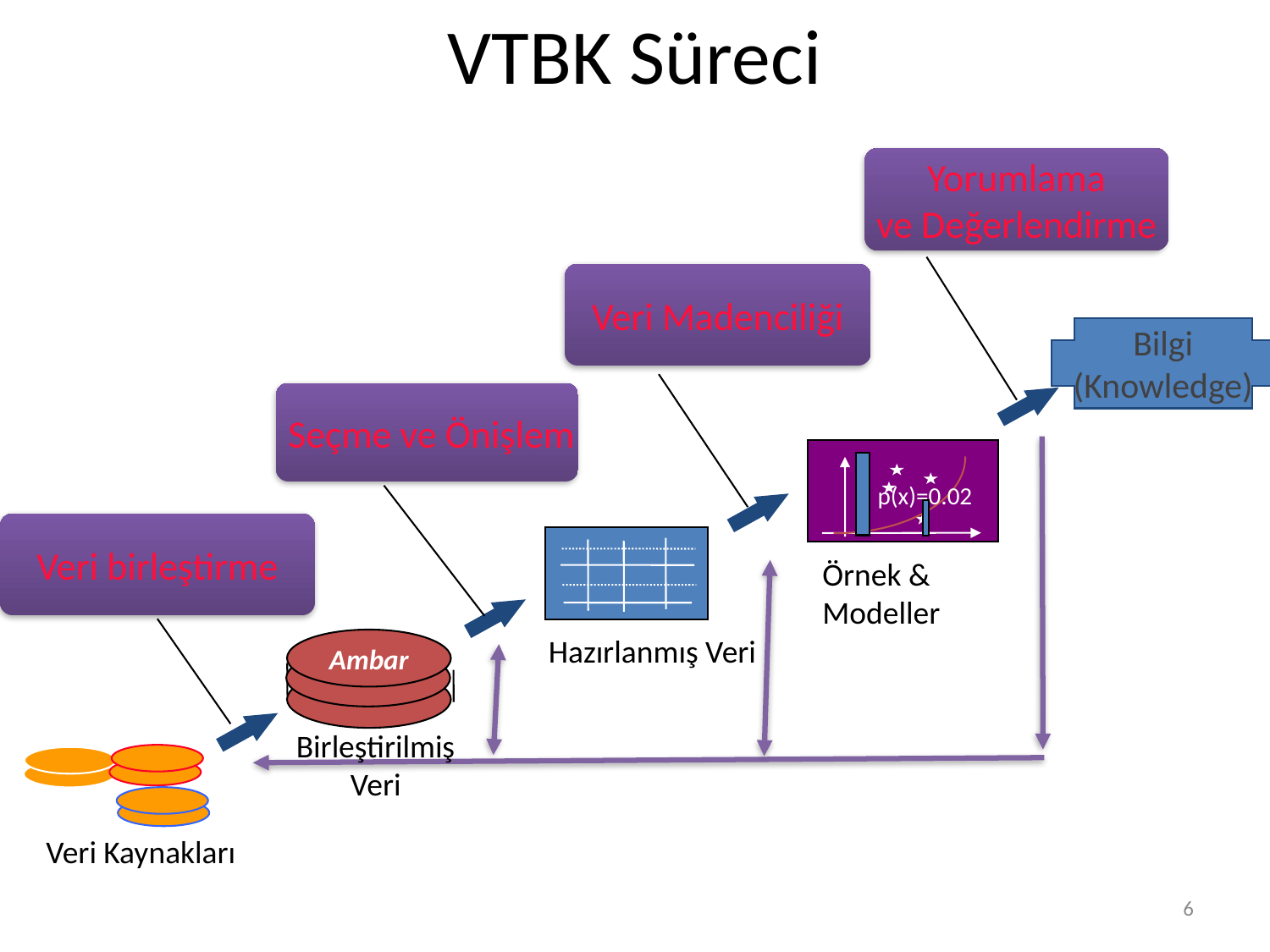

# VTBK Süreci
Yorumlama
ve Değerlendirme

Veri Madenciliği
Bilgi
(Knowledge)

 Seçme ve Önişlem

p(x)=0.02

Veri birleştirme

Örnek &
Modeller

Hazırlanmış Veri
Ambar

Birleştirilmiş
Veri

Veri Kaynakları
6